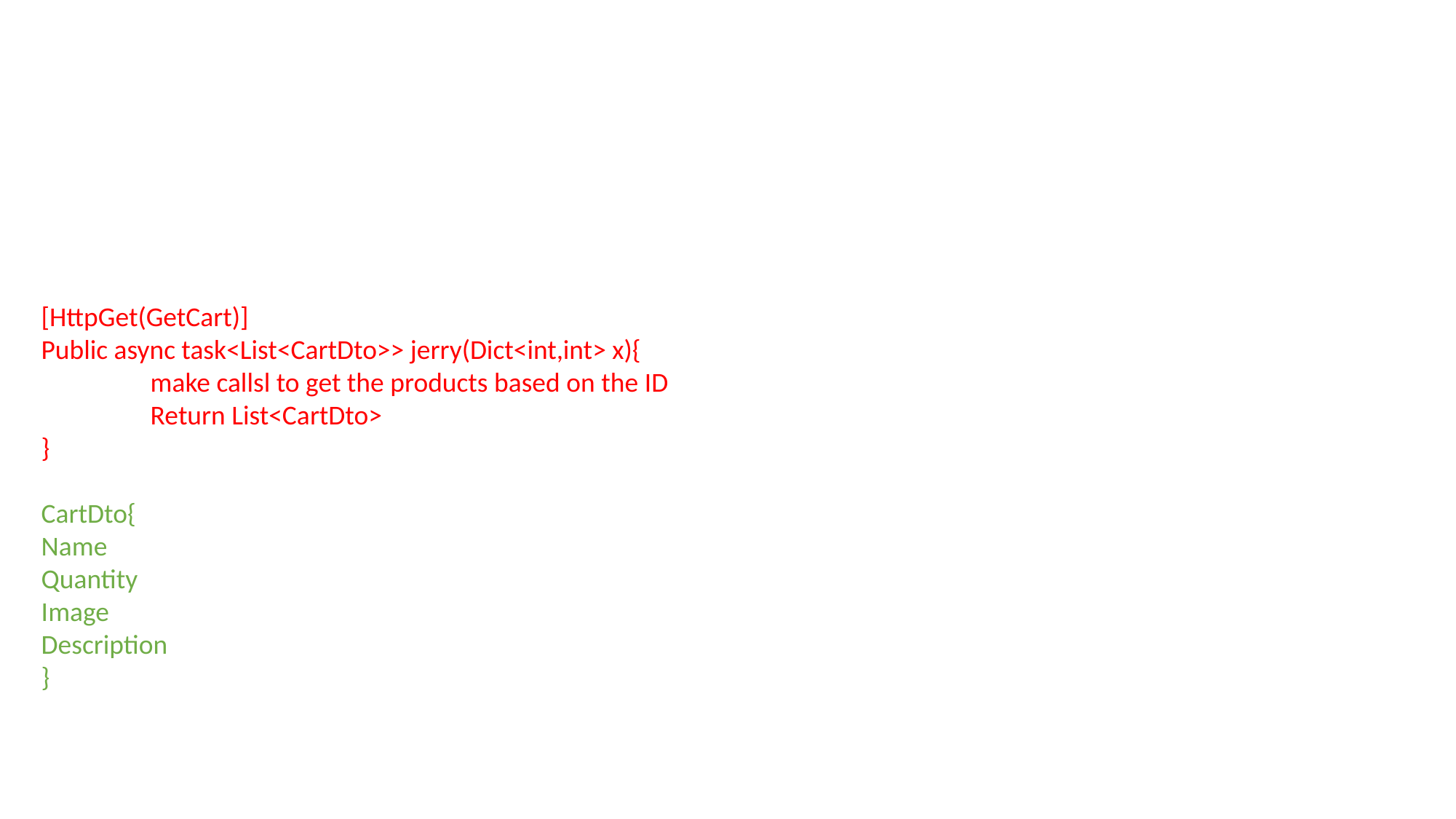

[HttpGet(GetCart)]
Public async task<List<CartDto>> jerry(Dict<int,int> x){
	make callsl to get the products based on the ID
	Return List<CartDto>
}

CartDto{
Name
Quantity
Image
Description
}